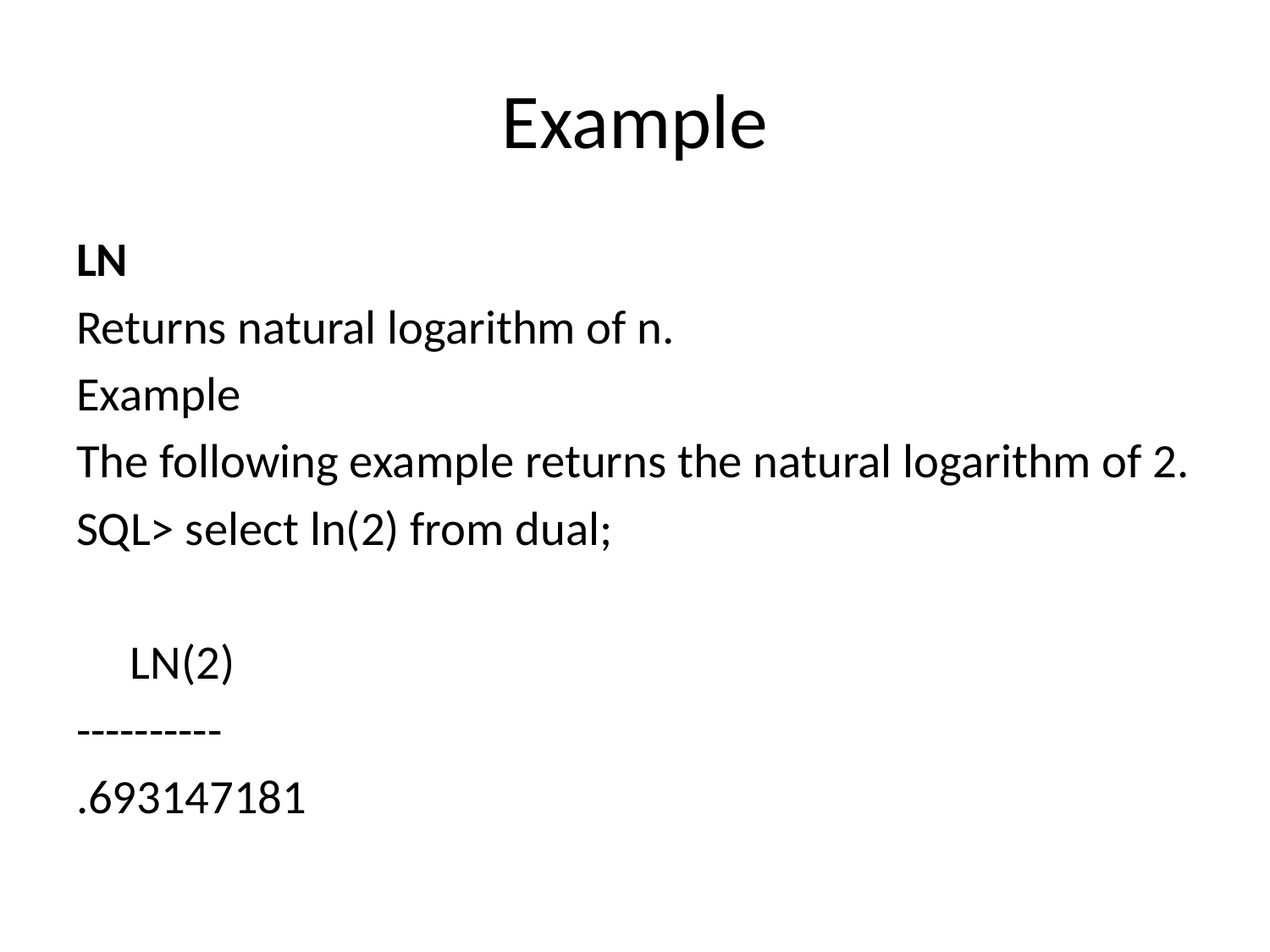

# Example
LN
Returns natural logarithm of n.
Example
The following example returns the natural logarithm of 2.
SQL> select ln(2) from dual;

     LN(2)
----------
.693147181